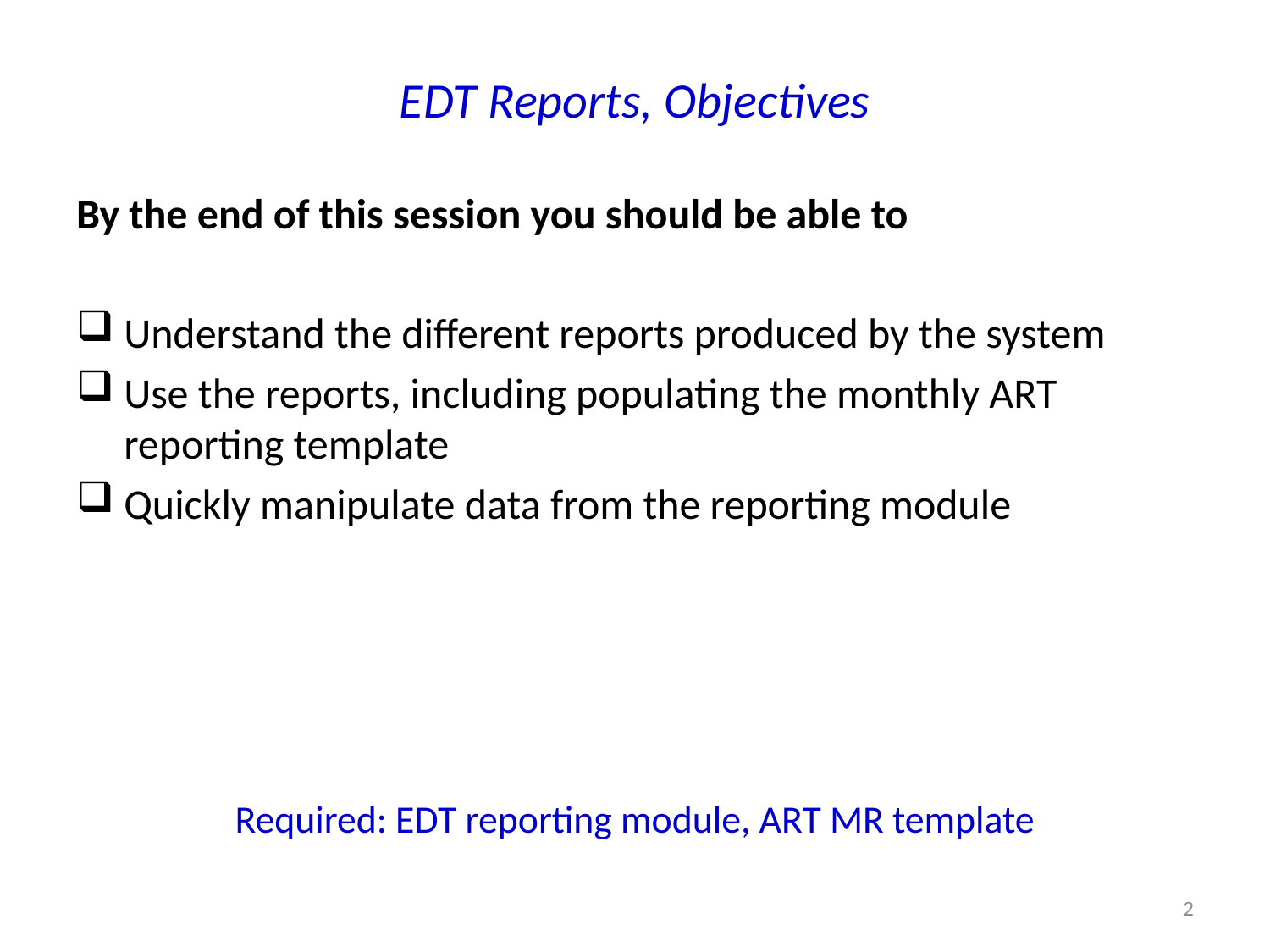

# EDT Reports, Objectives
By the end of this session you should be able to

Understand the different reports produced by the system
Use the reports, including populating the monthly ART reporting template
Quickly manipulate data from the reporting module
Required: EDT reporting module, ART MR template
2